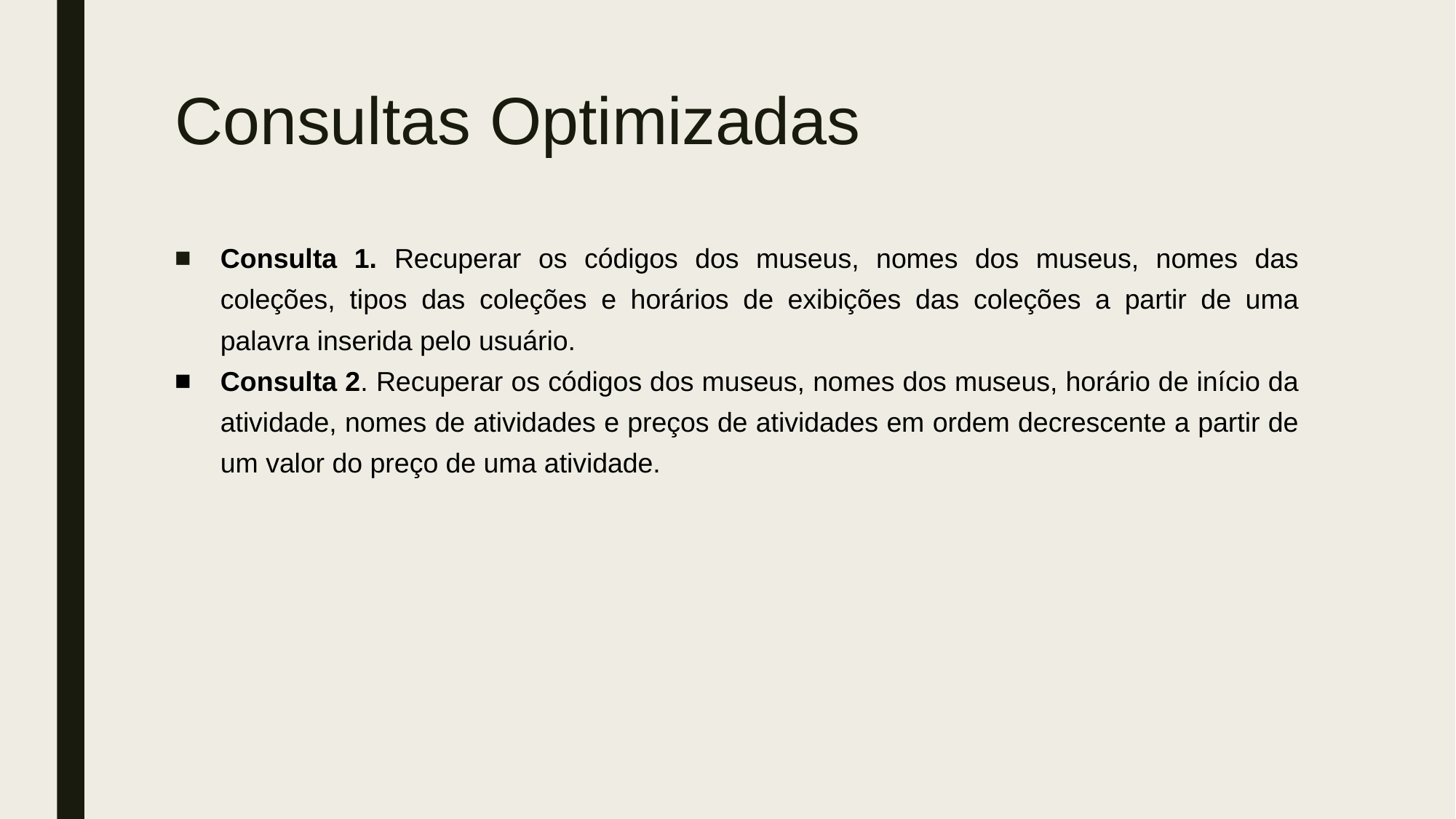

# Consultas Optimizadas

Consulta 1. Recuperar os códigos dos museus, nomes dos museus, nomes das coleções, tipos das coleções e horários de exibições das coleções a partir de uma palavra inserida pelo usuário.
Consulta 2. Recuperar os códigos dos museus, nomes dos museus, horário de início da atividade, nomes de atividades e preços de atividades em ordem decrescente a partir de um valor do preço de uma atividade.